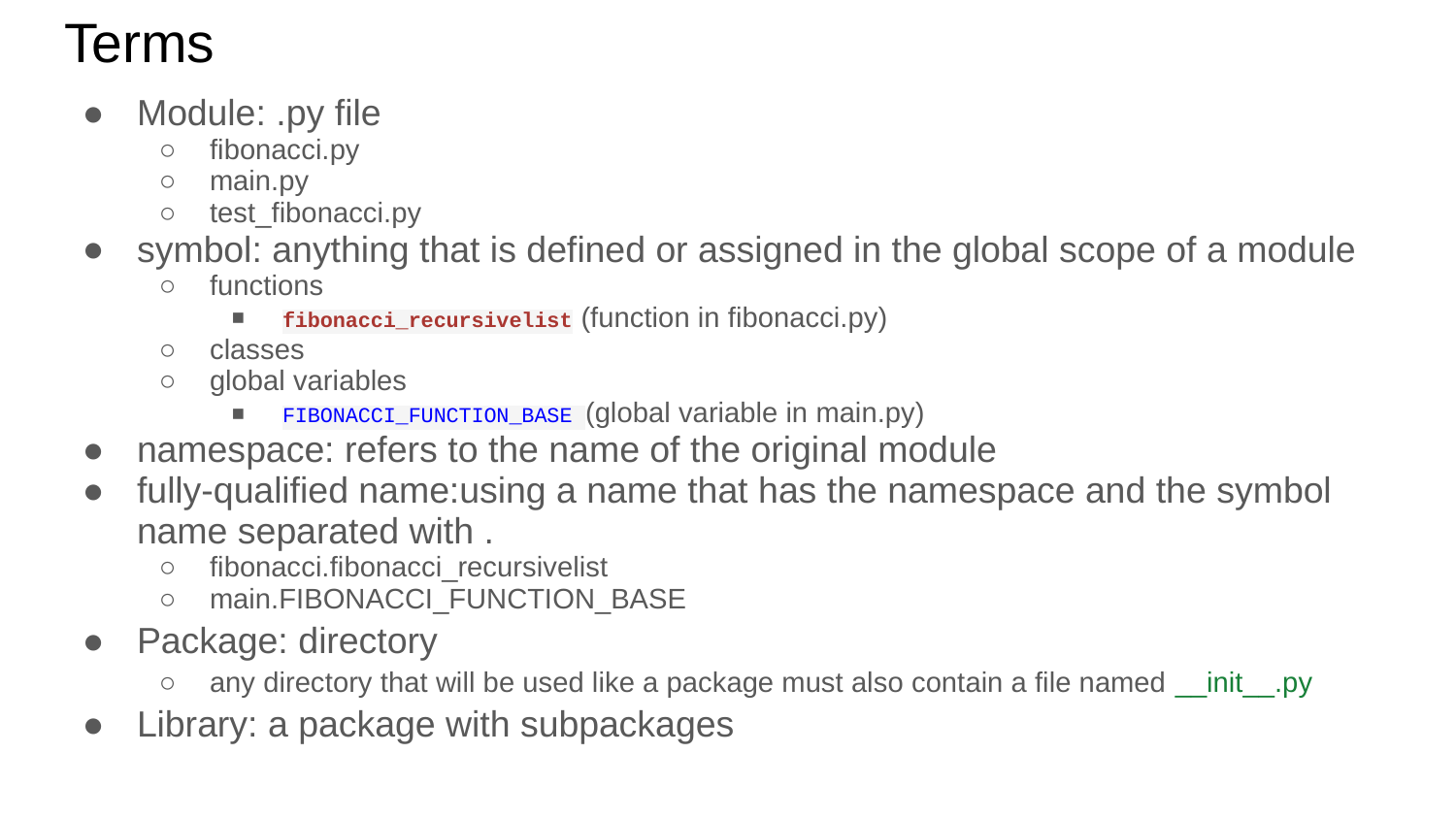

# Terms
Module: .py file
fibonacci.py
main.py
test_fibonacci.py
symbol: anything that is defined or assigned in the global scope of a module
functions
fibonacci_recursivelist (function in fibonacci.py)
classes
global variables
FIBONACCI_FUNCTION_BASE (global variable in main.py)
namespace: refers to the name of the original module
fully-qualified name:using a name that has the namespace and the symbol name separated with .
fibonacci.fibonacci_recursivelist
main.FIBONACCI_FUNCTION_BASE
Package: directory
any directory that will be used like a package must also contain a file named __init__.py
Library: a package with subpackages